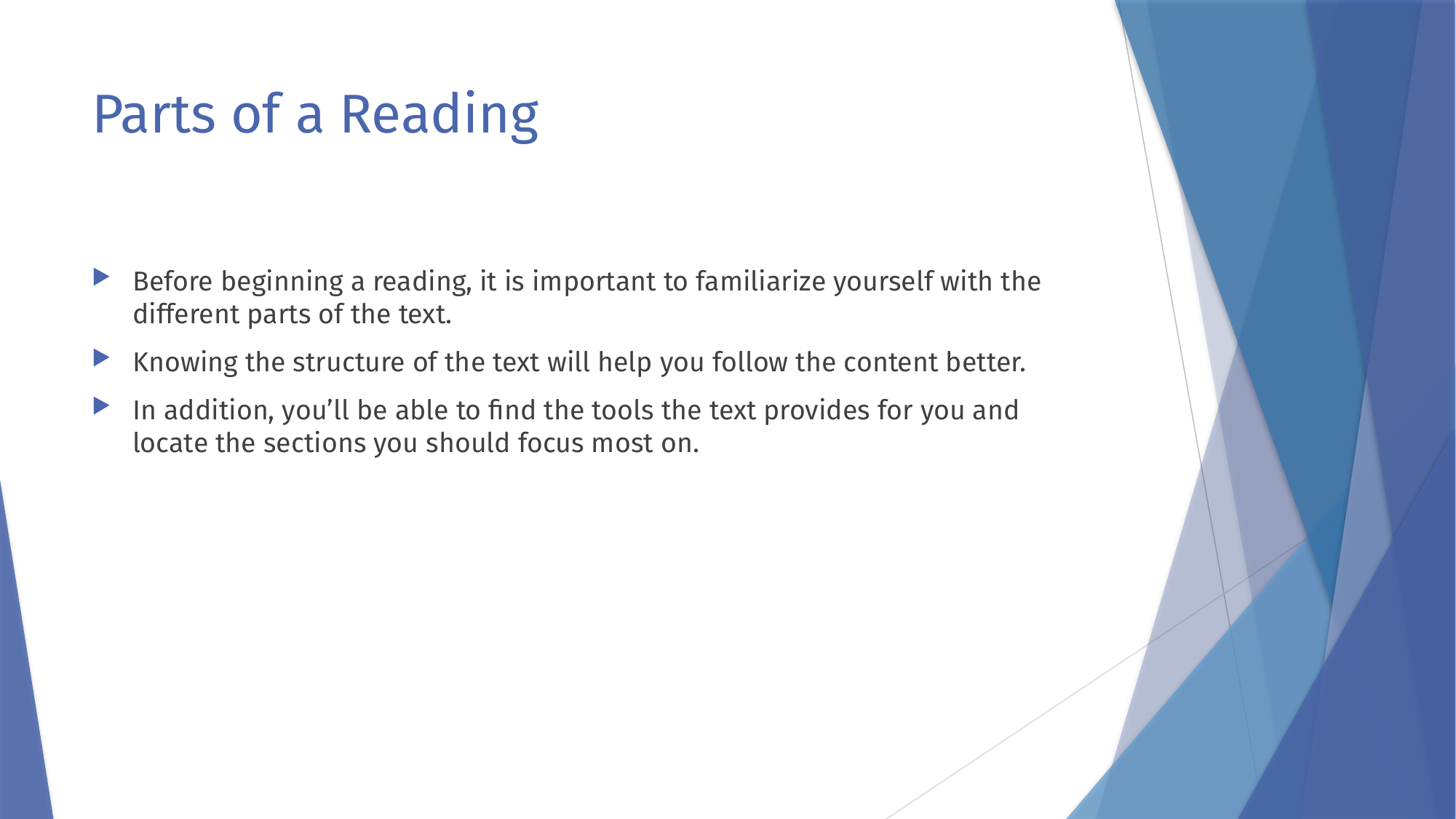

# Parts of a Reading
Before beginning a reading, it is important to familiarize yourself with the different parts of the text.
Knowing the structure of the text will help you follow the content better.
In addition, you’ll be able to find the tools the text provides for you and locate the sections you should focus most on.